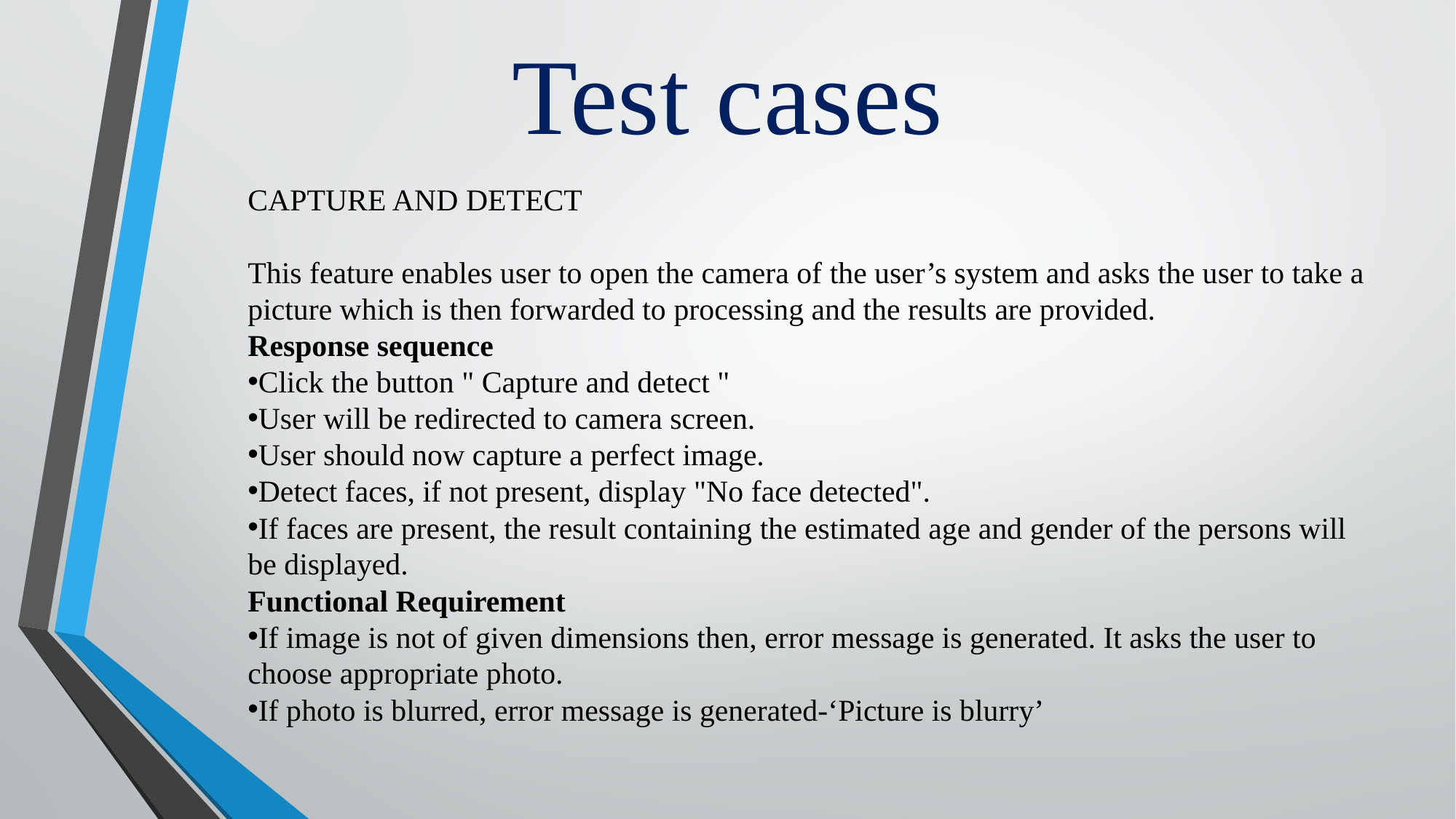

# Test cases
CAPTURE AND DETECT

This feature enables user to open the camera of the user’s system and asks the user to take a picture which is then forwarded to processing and the results are provided.
Response sequence
Click the button " Capture and detect "
User will be redirected to camera screen.
User should now capture a perfect image.
Detect faces, if not present, display "No face detected".
If faces are present, the result containing the estimated age and gender of the persons will be displayed.
Functional Requirement
If image is not of given dimensions then, error message is generated. It asks the user to choose appropriate photo.
If photo is blurred, error message is generated-‘Picture is blurry’